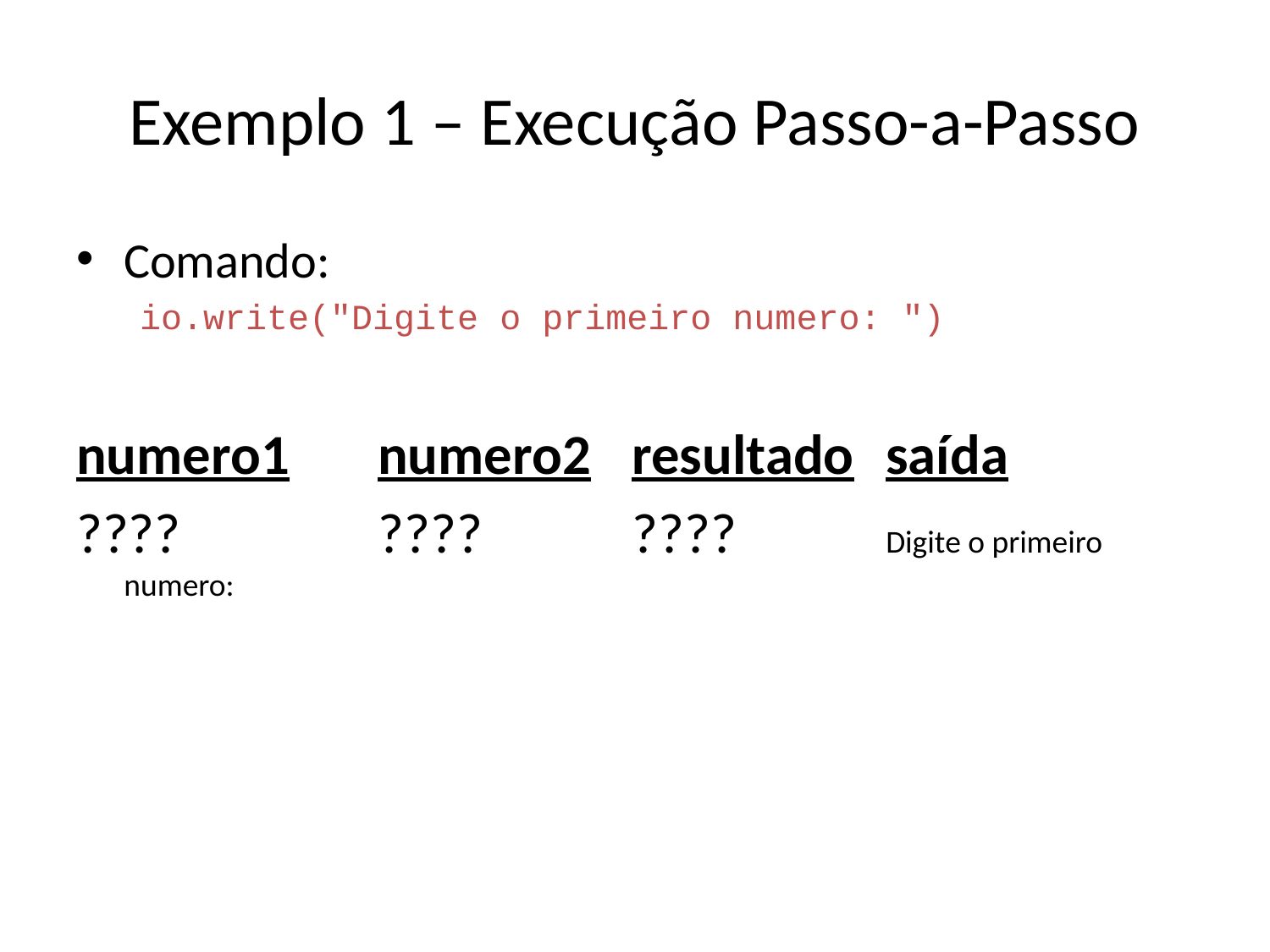

# Exemplo 1 – Execução Passo-a-Passo
Comando:
io.write("Digite o primeiro numero: ")

numero1	numero2	resultado	saída
????		????		????		Digite o primeiro numero: